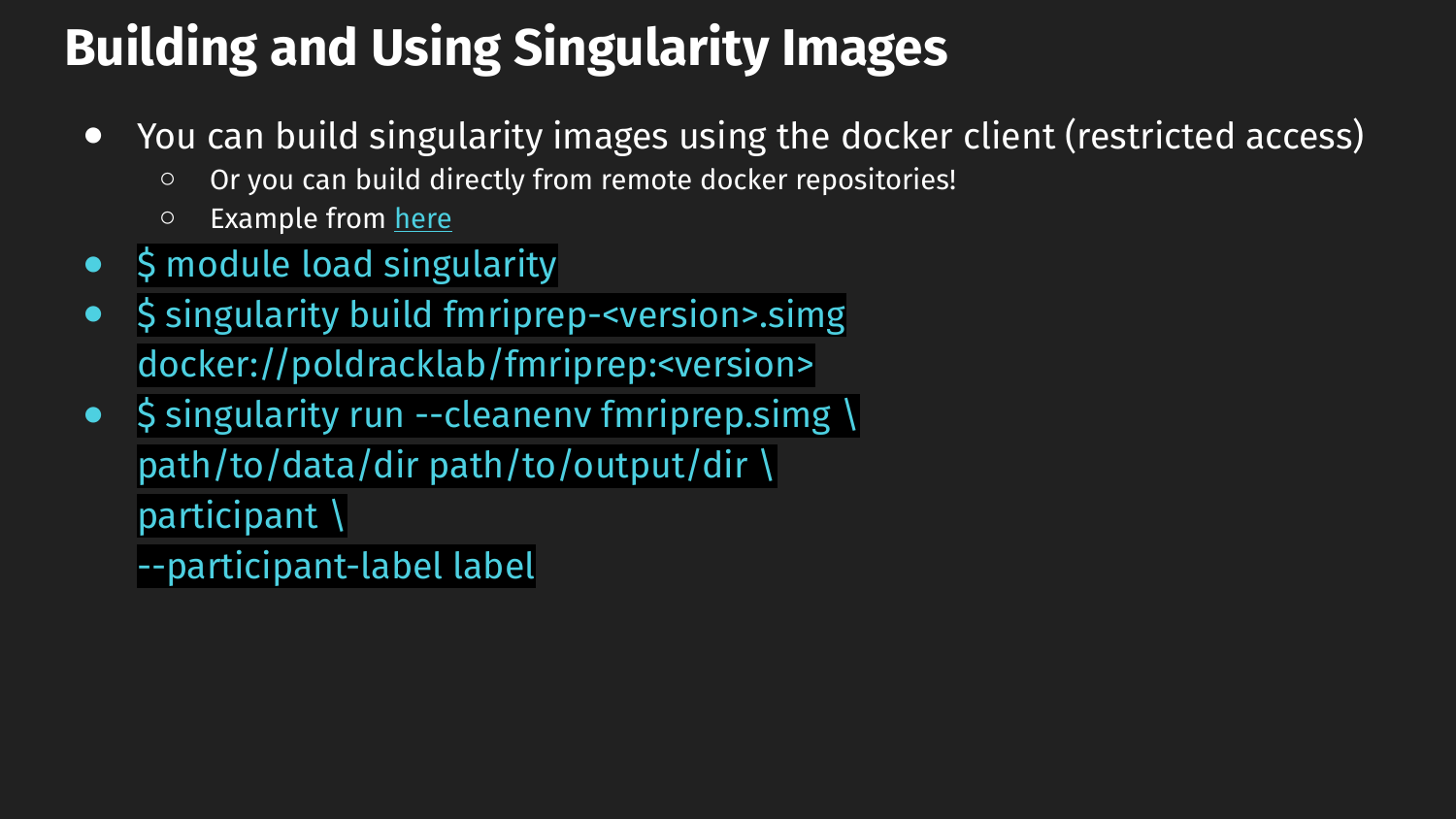

# Building and Using Singularity Images
You can build singularity images using the docker client (restricted access)
Or you can build directly from remote docker repositories!
Example from here
$ module load singularity
$ singularity build fmriprep-<version>.simg docker://poldracklab/fmriprep:<version>
$ singularity run --cleanenv fmriprep.simg \
path/to/data/dir path/to/output/dir \
participant \
--participant-label label